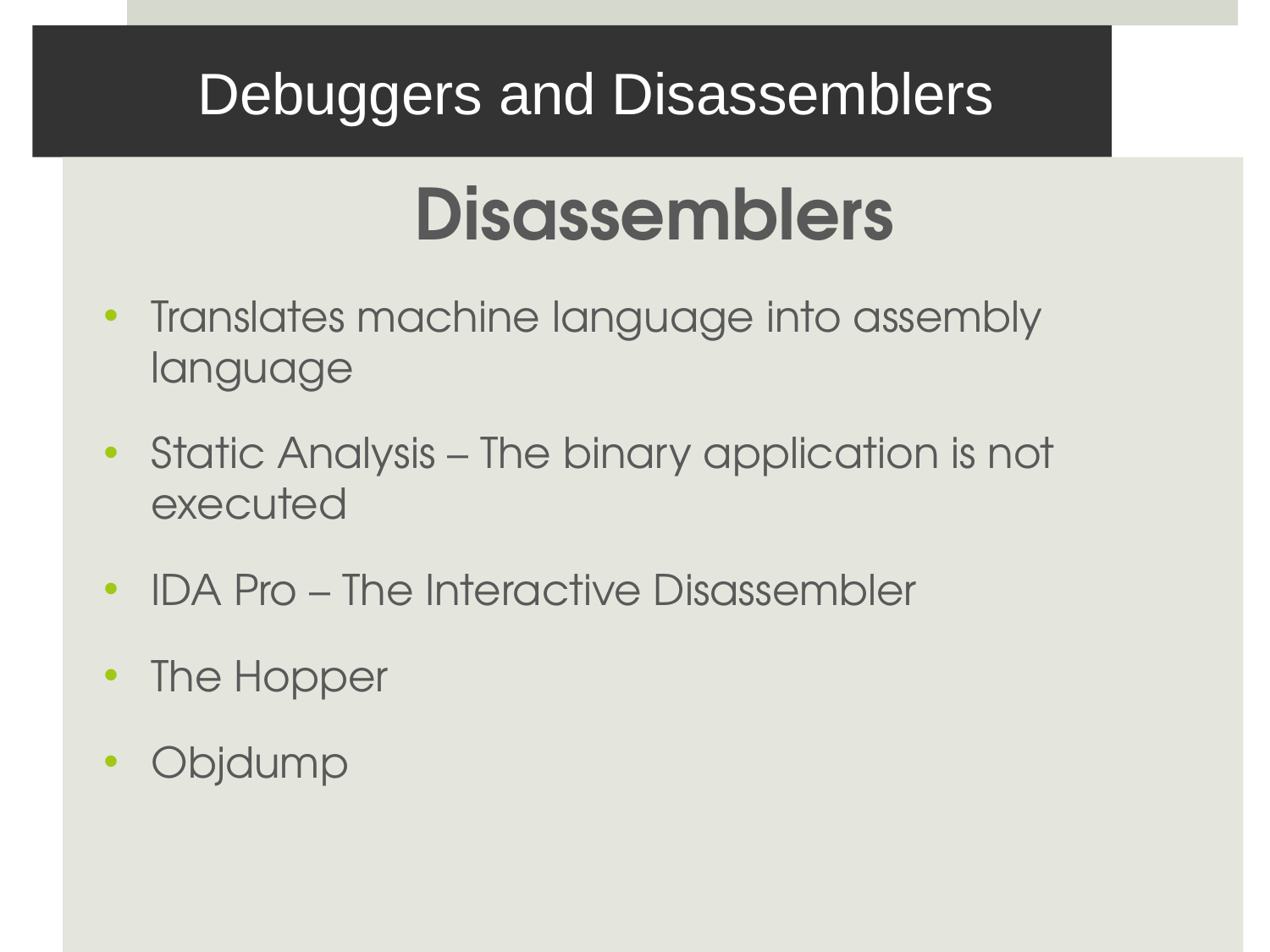

# Debuggers and Disassemblers
Disassemblers
Translates machine language into assembly language
Static Analysis – The binary application is not executed
IDA Pro – The Interactive Disassembler
The Hopper
Objdump